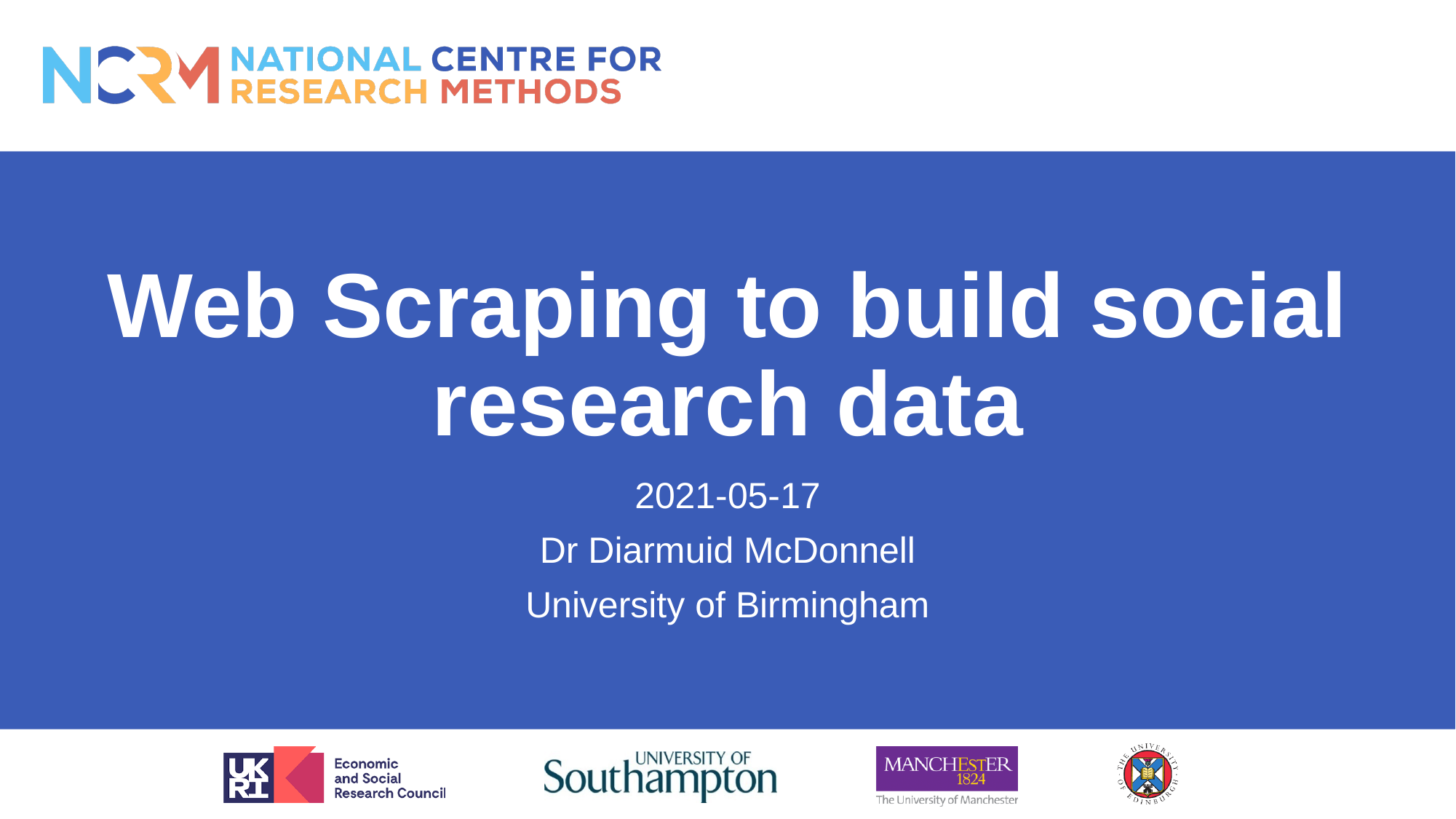

# Web Scraping to build social research data
2021-05-17
Dr Diarmuid McDonnell
University of Birmingham